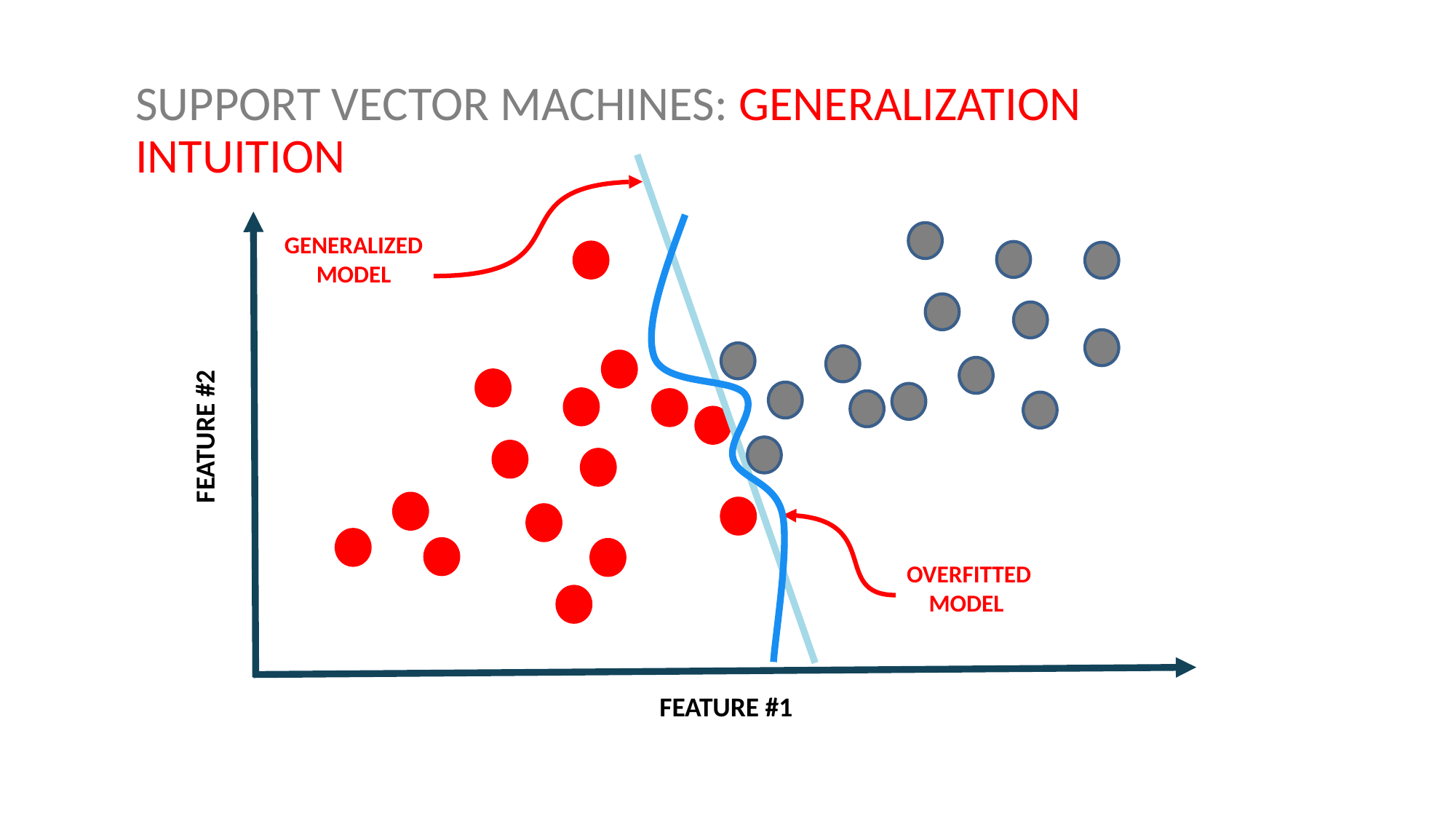

SUPPORT VECTOR MACHINES: GENERALIZATION INTUITION

GENERALIZED
MODEL

FEATURE #2

OVERFITTED
MODEL

FEATURE #1